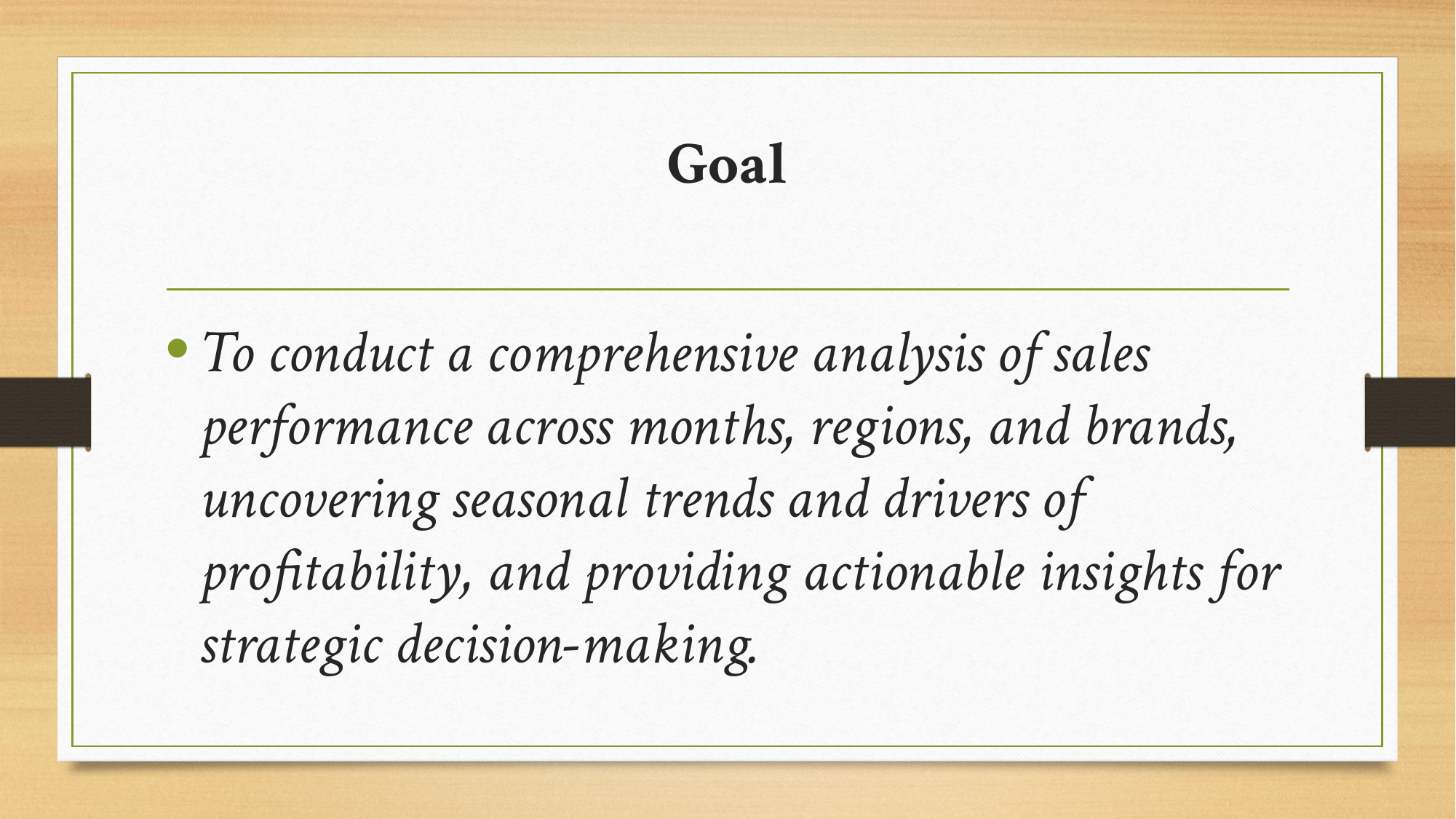

# Goal
To conduct a comprehensive analysis of sales performance across months, regions, and brands, uncovering seasonal trends and drivers of profitability, and providing actionable insights for strategic decision-making.